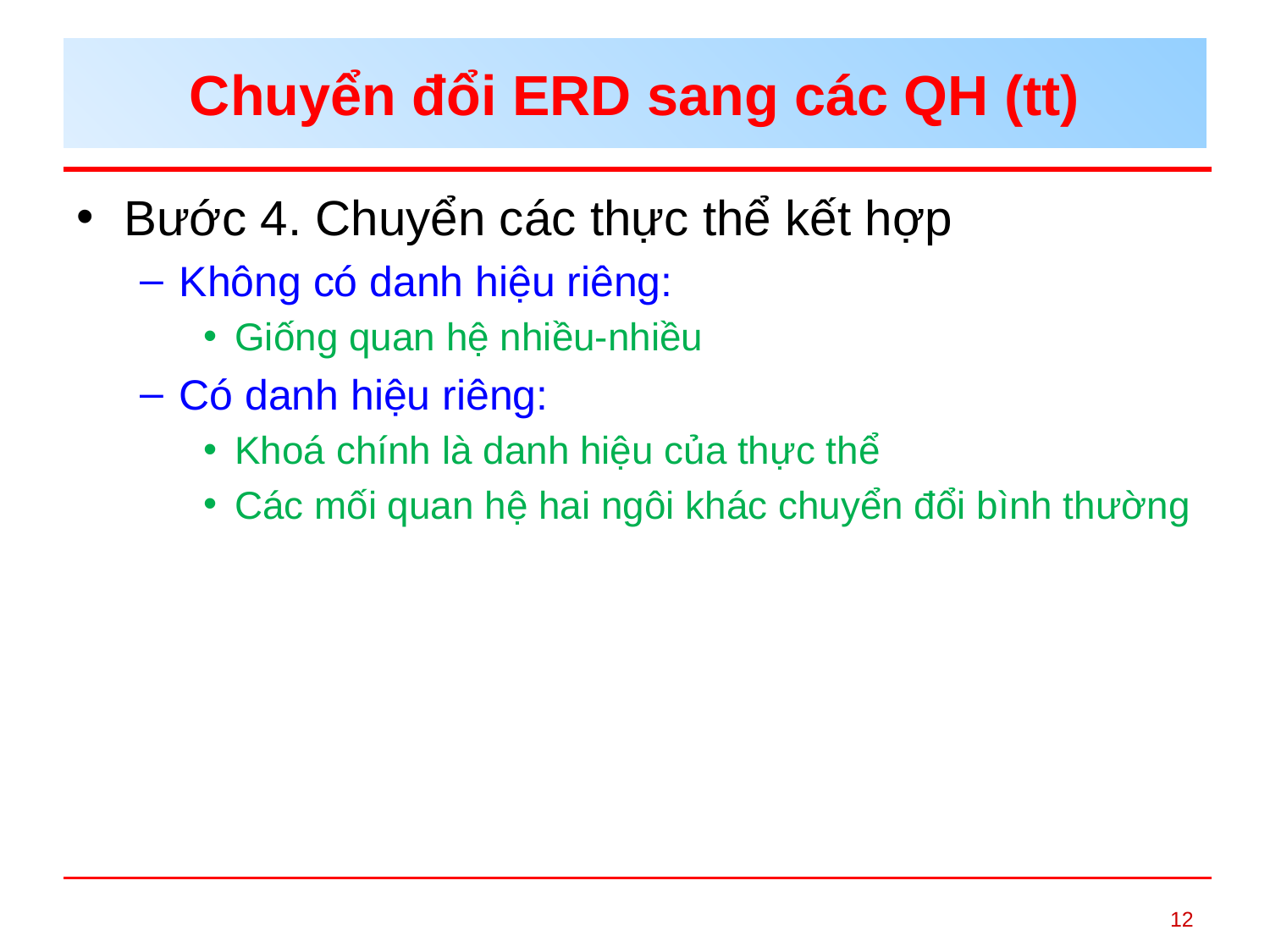

# Chuyển đổi ERD sang các QH (tt)
Bước 4. Chuyển các thực thể kết hợp
Không có danh hiệu riêng:
Giống quan hệ nhiều-nhiều
Có danh hiệu riêng:
Khoá chính là danh hiệu của thực thể
Các mối quan hệ hai ngôi khác chuyển đổi bình thường

12